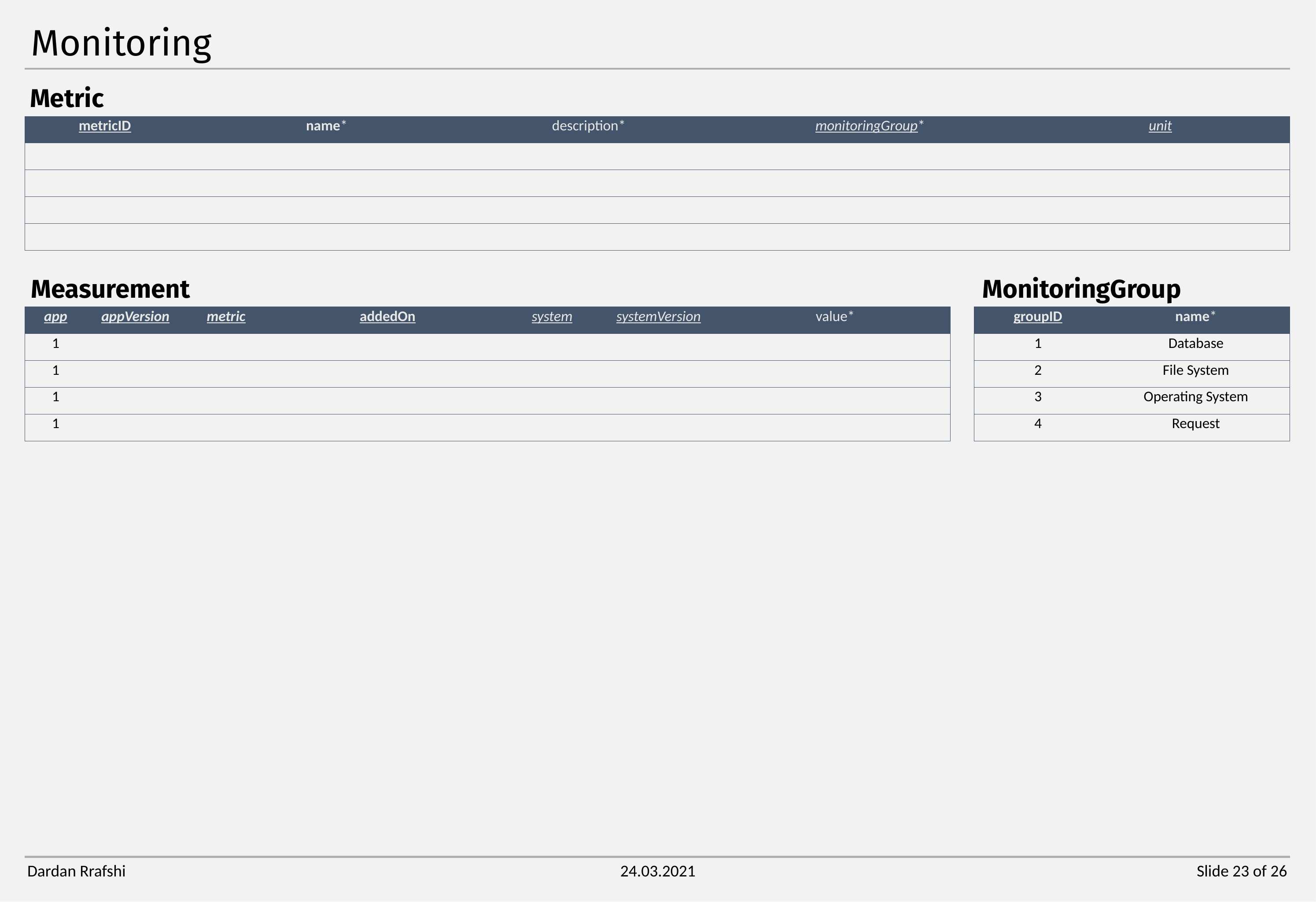

Monitoring
Metric
| metricID | name\* | description\* | monitoringGroup\* | unit |
| --- | --- | --- | --- | --- |
|  |  |  |  |  |
|  |  |  |  |  |
|  |  |  |  |  |
|  |  |  |  |  |
Measurement
MonitoringGroup
| app | appVersion | metric | addedOn | system | systemVersion | value\* |
| --- | --- | --- | --- | --- | --- | --- |
| 1 |  |  |  |  |  |  |
| 1 |  |  |  |  |  |  |
| 1 |  |  |  |  |  |  |
| 1 |  |  |  |  |  |  |
| groupID | name\* |
| --- | --- |
| 1 | Database |
| 2 | File System |
| 3 | Operating System |
| 4 | Request |
Dardan Rrafshi
24.03.2021
Slide 23 of 26